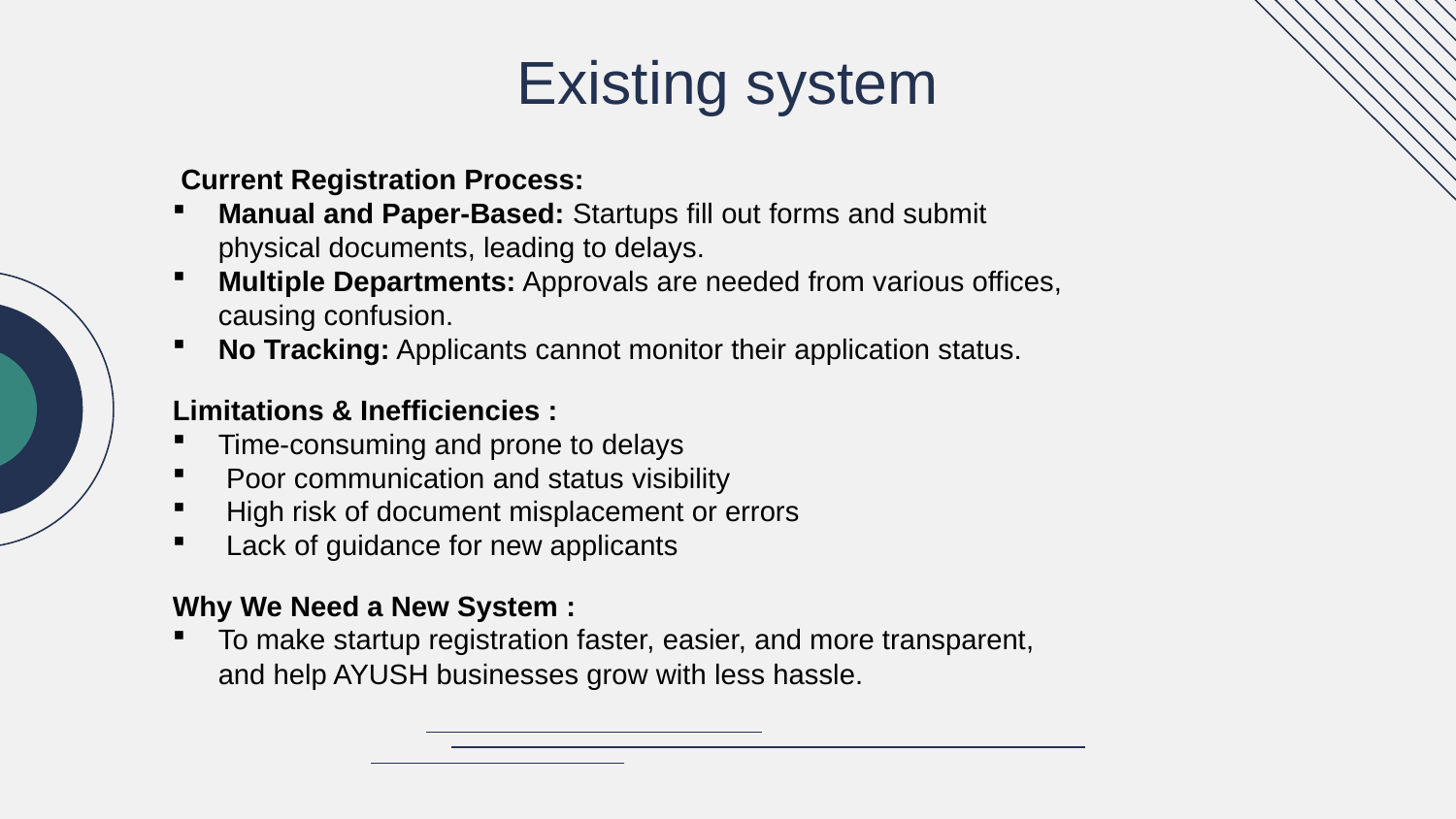

# Existing system
 Current Registration Process:
Manual and Paper-Based: Startups fill out forms and submit physical documents, leading to delays.​
Multiple Departments: Approvals are needed from various offices, causing confusion.
No Tracking: Applicants cannot monitor their application status.
Limitations & Inefficiencies :
Time-consuming and prone to delays
 Poor communication and status visibility
 High risk of document misplacement or errors
 Lack of guidance for new applicants
Why We Need a New System :
To make startup registration faster, easier, and more transparent, and help AYUSH businesses grow with less hassle.